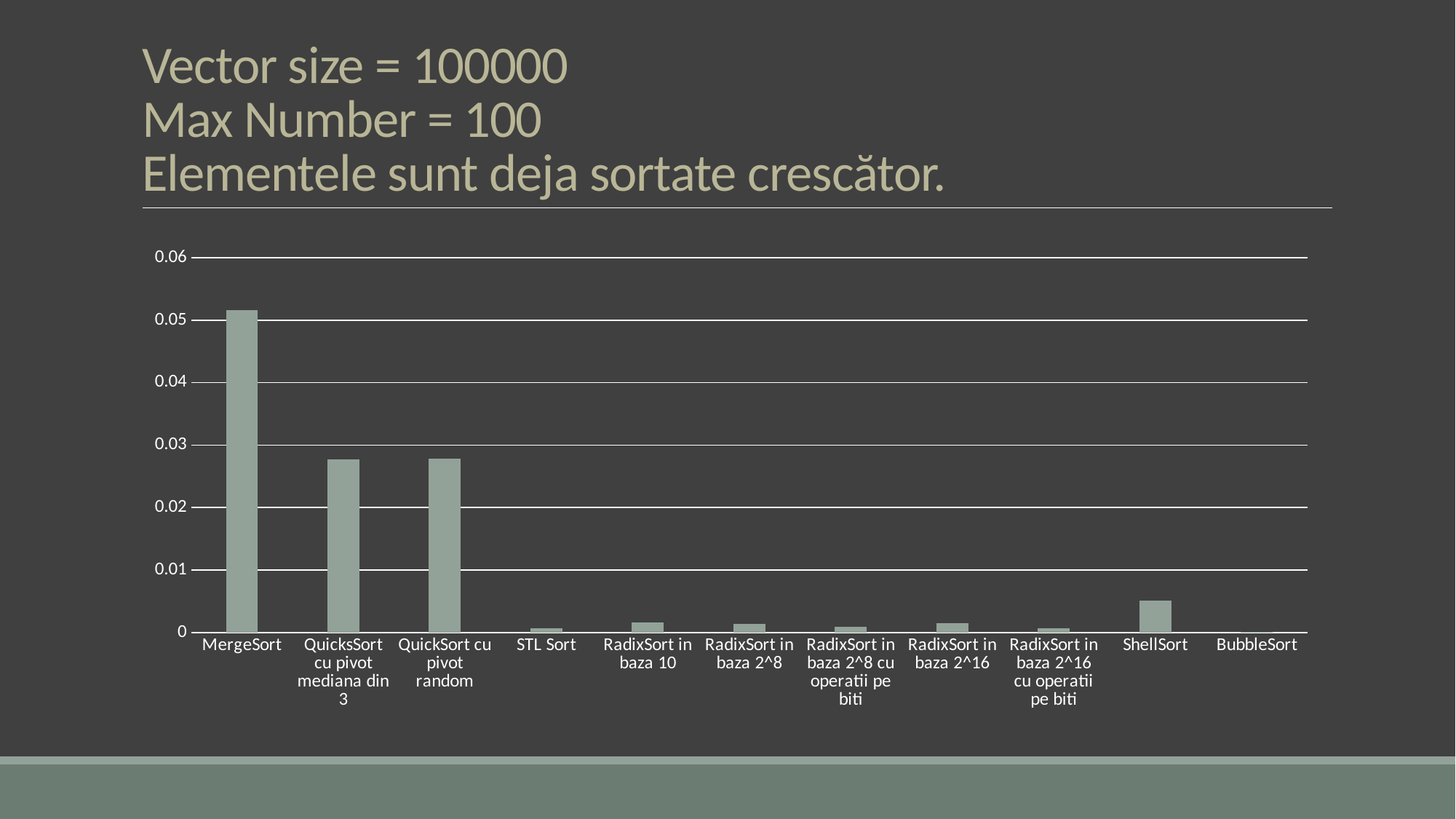

# Vector size = 100000 Max Number = 100 Elementele sunt deja sortate crescător.

### Chart

| Category | Column1 |
|---|---|
| MergeSort | 0.0516653 |
| QuicksSort cu pivot mediana din 3 | 0.0277305 |
| QuickSort cu pivot random | 0.0278807 |
| STL Sort | 0.000641 |
| RadixSort in baza 10 | 0.001581 |
| RadixSort in baza 2^8 | 0.0013685 |
| RadixSort in baza 2^8 cu operatii pe biti | 0.0008748 |
| RadixSort in baza 2^16 | 0.0014865 |
| RadixSort in baza 2^16 cu operatii pe biti | 0.0007035 |
| ShellSort | 0.0051348 |
| BubbleSort | 5.88e-05 |